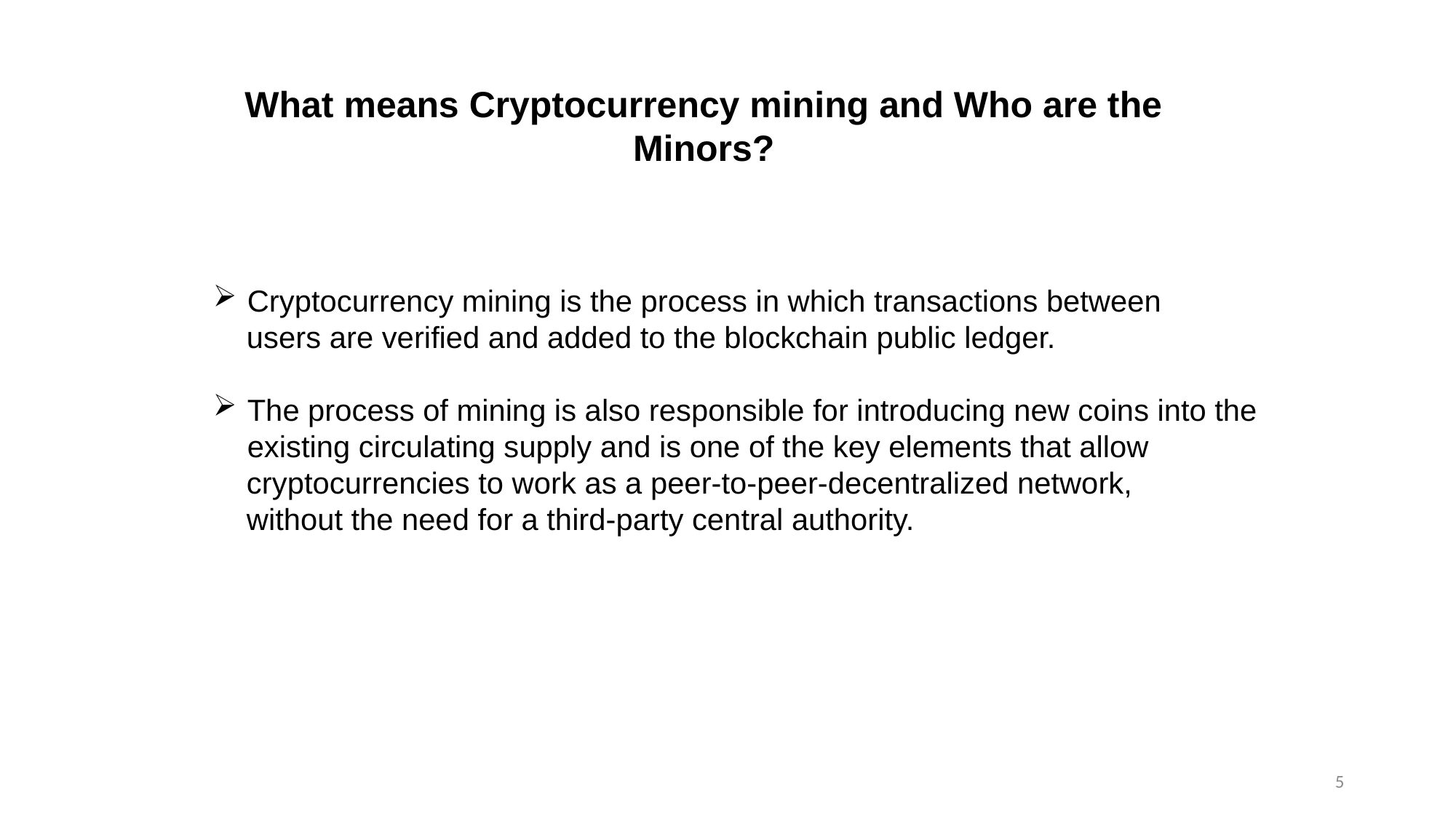

What means Cryptocurrency mining and Who are the Minors?
Cryptocurrency mining is the process in which transactions between
    users are verified and added to the blockchain public ledger.

The process of mining is also responsible for introducing new coins into the existing circulating supply and is one of the key elements that allow
    cryptocurrencies to work as a peer-to-peer-decentralized network,
    without the need for a third-party central authority.
5